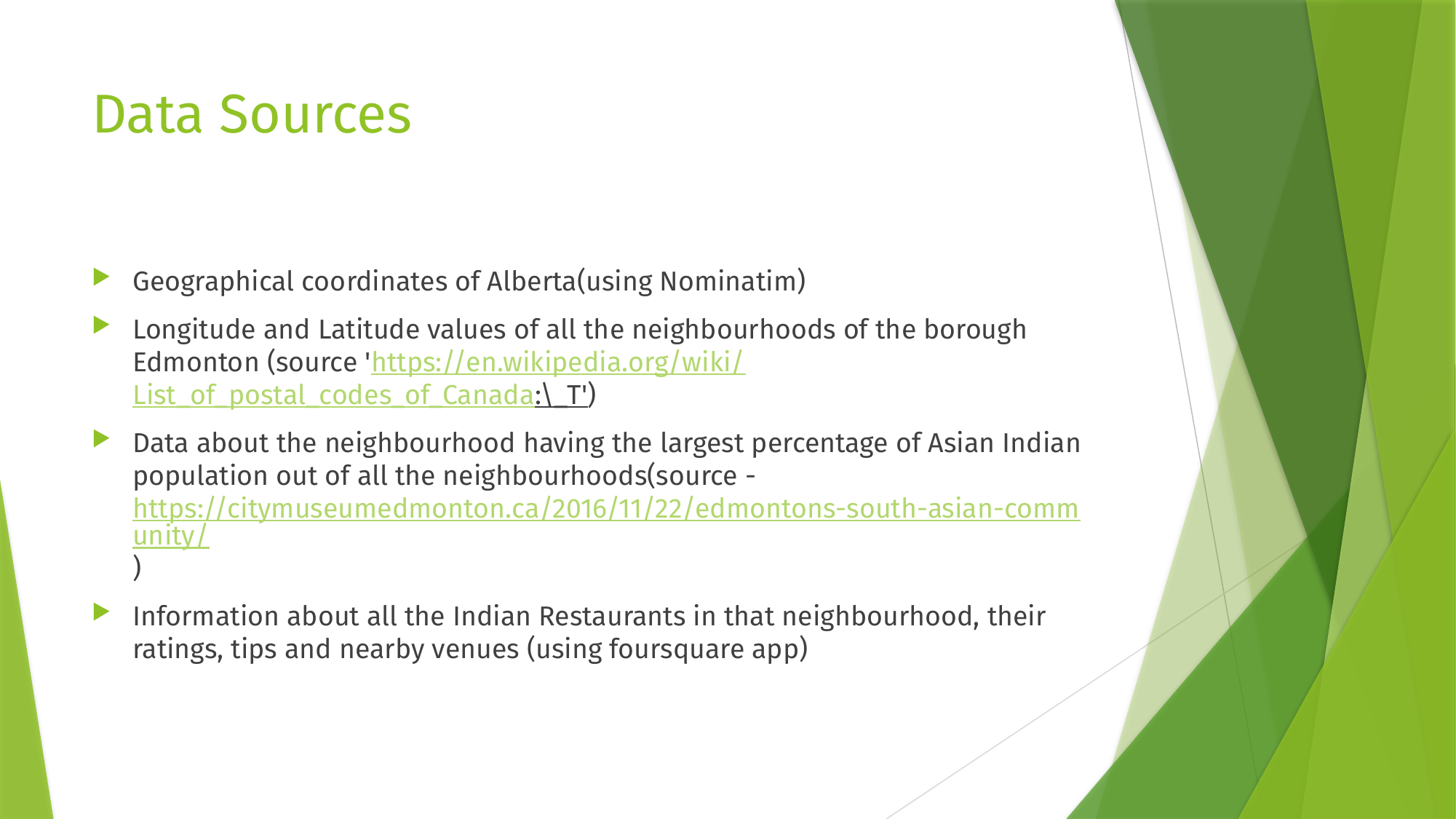

# Data Sources
Geographical coordinates of Alberta(using Nominatim)
Longitude and Latitude values of all the neighbourhoods of the borough Edmonton (source 'https://en.wikipedia.org/wiki/List_of_postal_codes_of_Canada:\_T')
Data about the neighbourhood having the largest percentage of Asian Indian population out of all the neighbourhoods(source - https://citymuseumedmonton.ca/2016/11/22/edmontons-south-asian-community/)
Information about all the Indian Restaurants in that neighbourhood, their ratings, tips and nearby venues (using foursquare app)